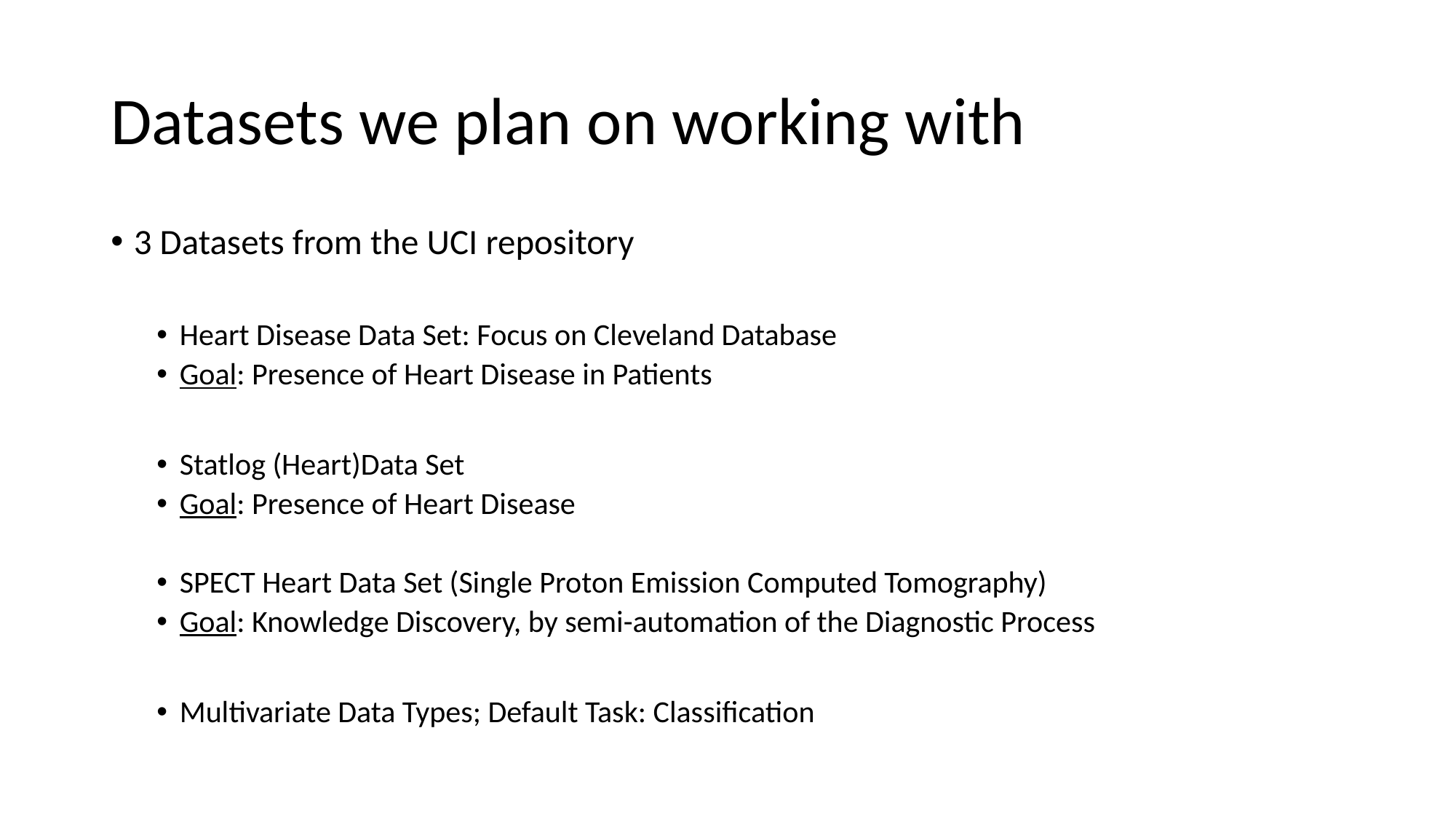

# Datasets we plan on working with
3 Datasets from the UCI repository

Heart Disease Data Set: Focus on Cleveland Database
Goal: Presence of Heart Disease in Patients

Statlog (Heart)Data Set
Goal: Presence of Heart Disease

SPECT Heart Data Set (Single Proton Emission Computed Tomography)
Goal: Knowledge Discovery, by semi-automation of the Diagnostic Process

Multivariate Data Types; Default Task: Classification